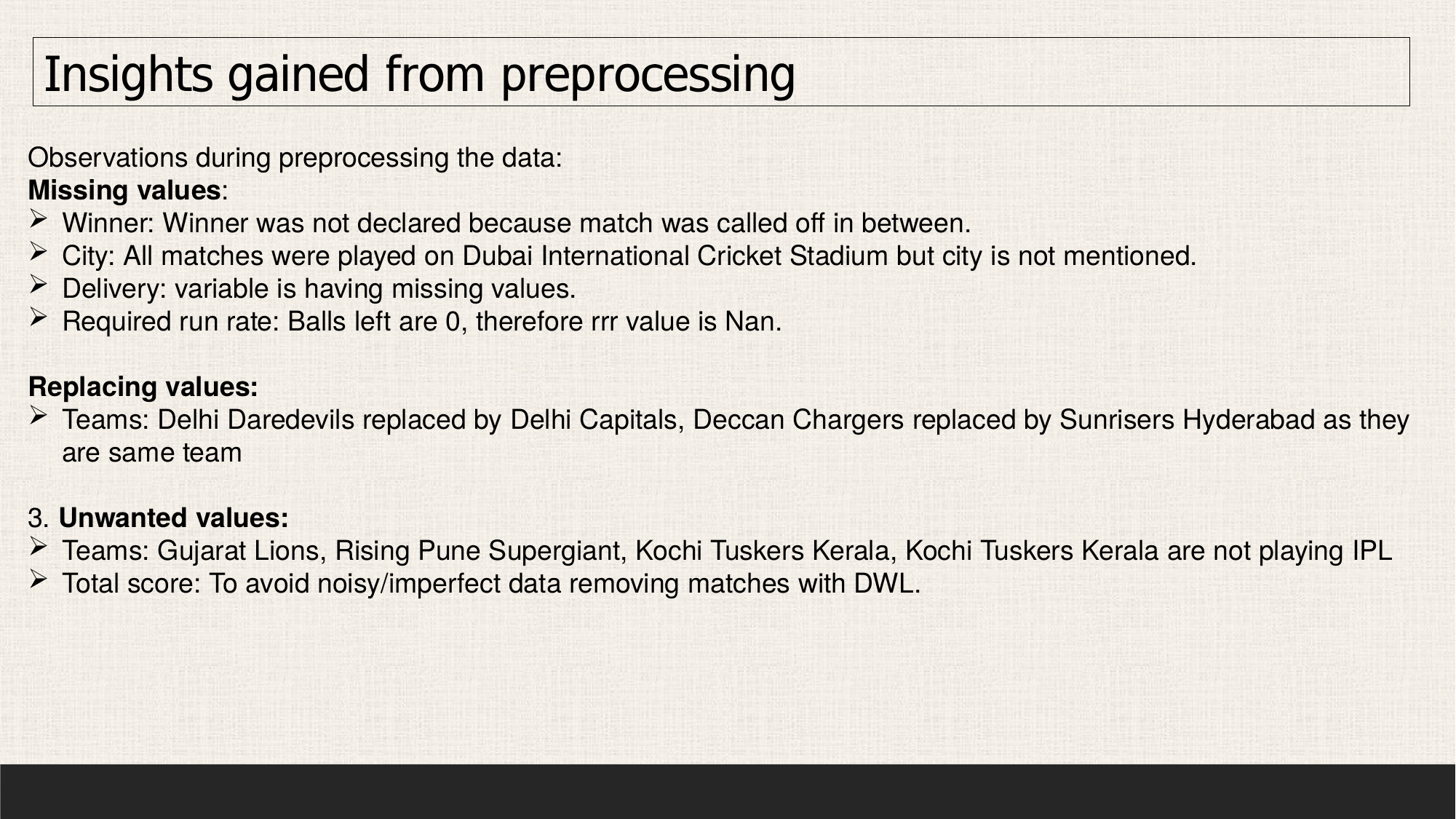

Insights gained from preprocessing
Observations during preprocessing the data:
Missing values:
Winner: Winner was not declared because match was called off in between.
City: All matches were played on Dubai International Cricket Stadium but city is not mentioned.
Delivery: variable is having missing values.
Required run rate: Balls left are 0, therefore rrr value is Nan.

Replacing values:
Teams: Delhi Daredevils replaced by Delhi Capitals, Deccan Chargers replaced by Sunrisers Hyderabad as they are same team

3. Unwanted values:
Teams: Gujarat Lions, Rising Pune Supergiant, Kochi Tuskers Kerala, Kochi Tuskers Kerala are not playing IPL
Total score: To avoid noisy/imperfect data removing matches with DWL.